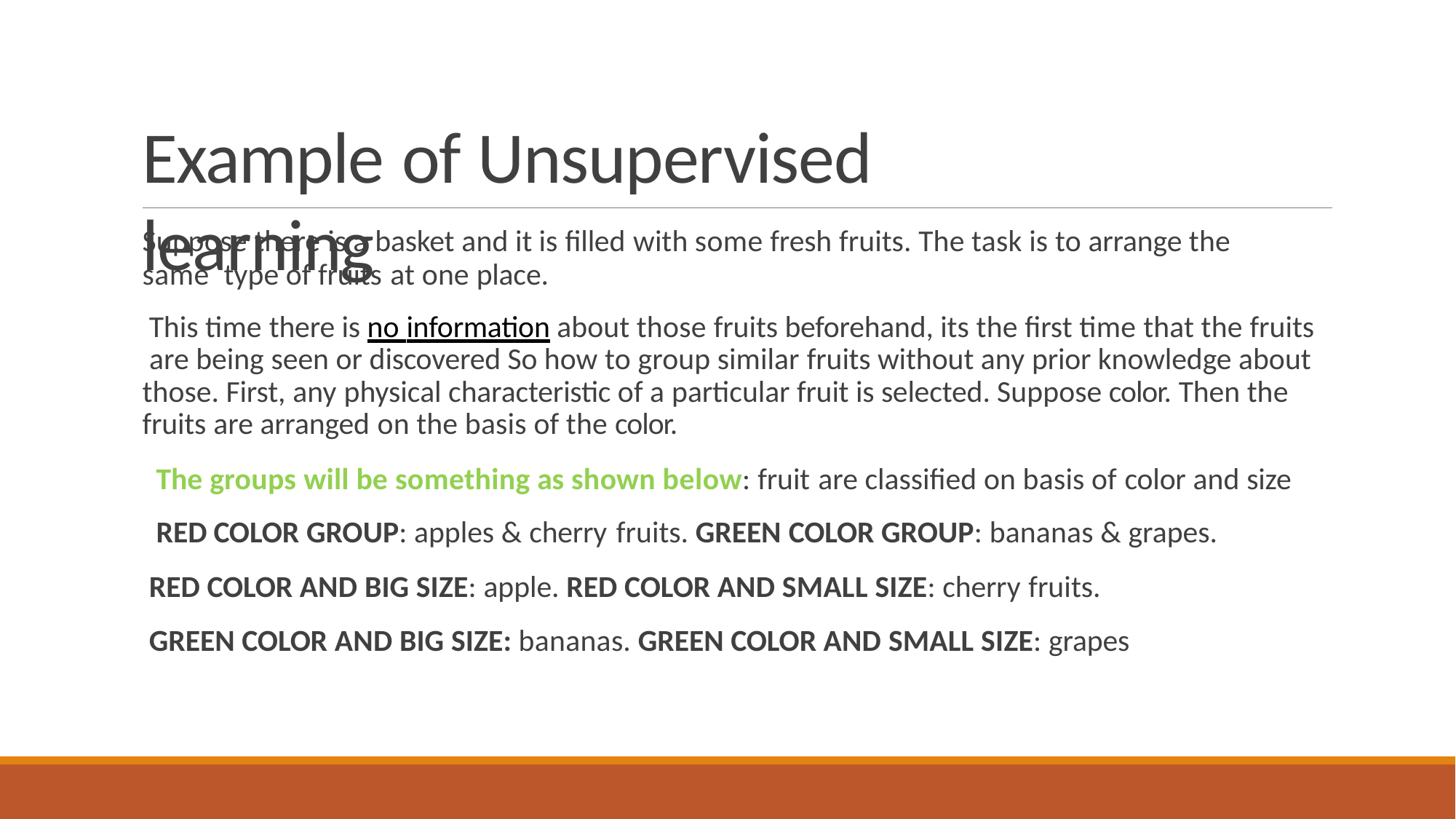

# Example of Unsupervised learning
Suppose there is a basket and it is filled with some fresh fruits. The task is to arrange the same  type of fruits at one place.
This time there is no information about those fruits beforehand, its the first time that the fruits  are being seen or discovered So how to group similar fruits without any prior knowledge about  those. First, any physical characteristic of a particular fruit is selected. Suppose color. Then the  fruits are arranged on the basis of the color.
The groups will be something as shown below: fruit are classified on basis of color and size
RED COLOR GROUP: apples & cherry fruits. GREEN COLOR GROUP: bananas & grapes.
RED COLOR AND BIG SIZE: apple. RED COLOR AND SMALL SIZE: cherry fruits.
GREEN COLOR AND BIG SIZE: bananas. GREEN COLOR AND SMALL SIZE: grapes